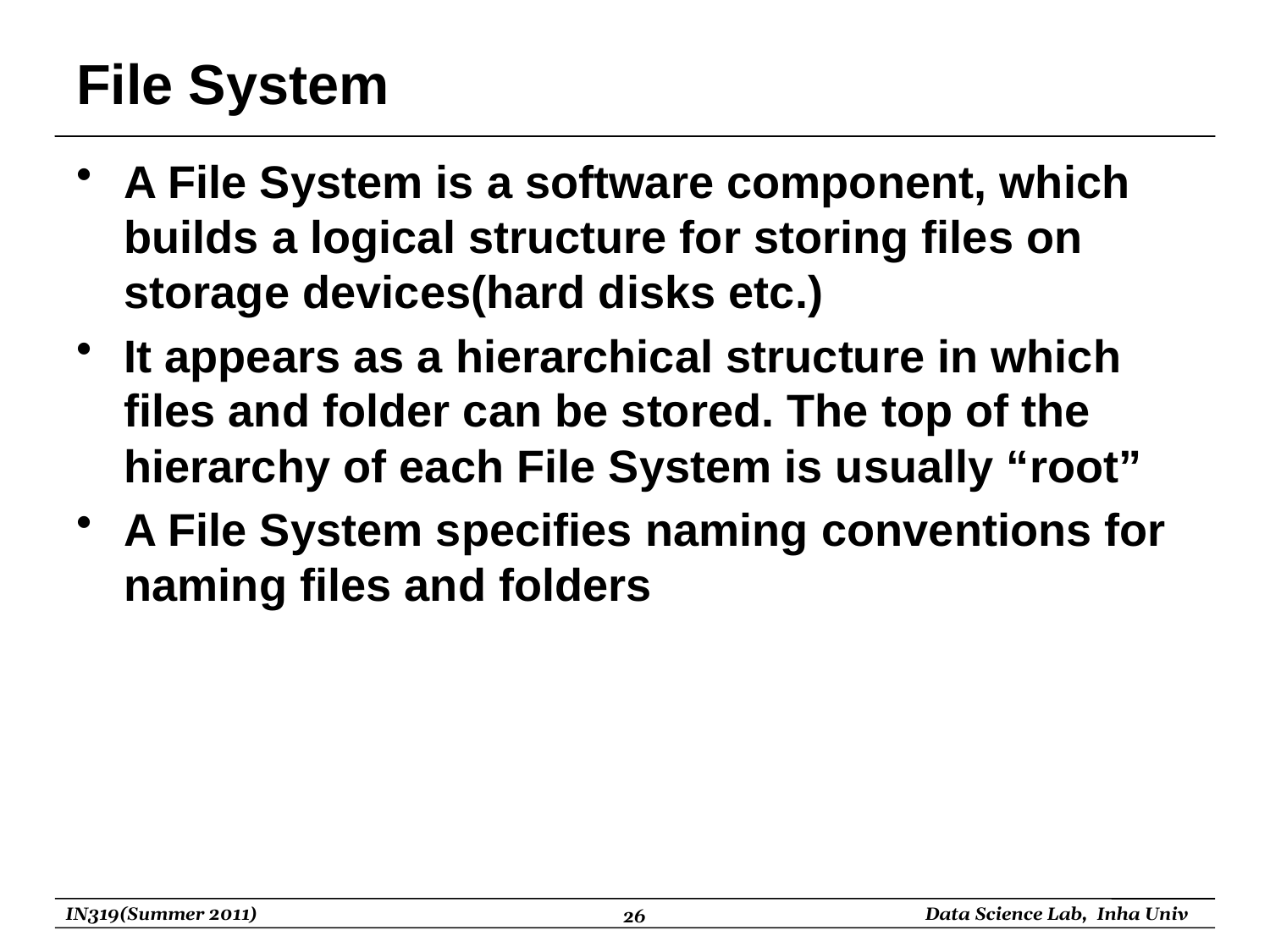

# File System
A File System is a software component, which builds a logical structure for storing files on storage devices(hard disks etc.)
It appears as a hierarchical structure in which files and folder can be stored. The top of the hierarchy of each File System is usually “root”
A File System specifies naming conventions for naming files and folders
26